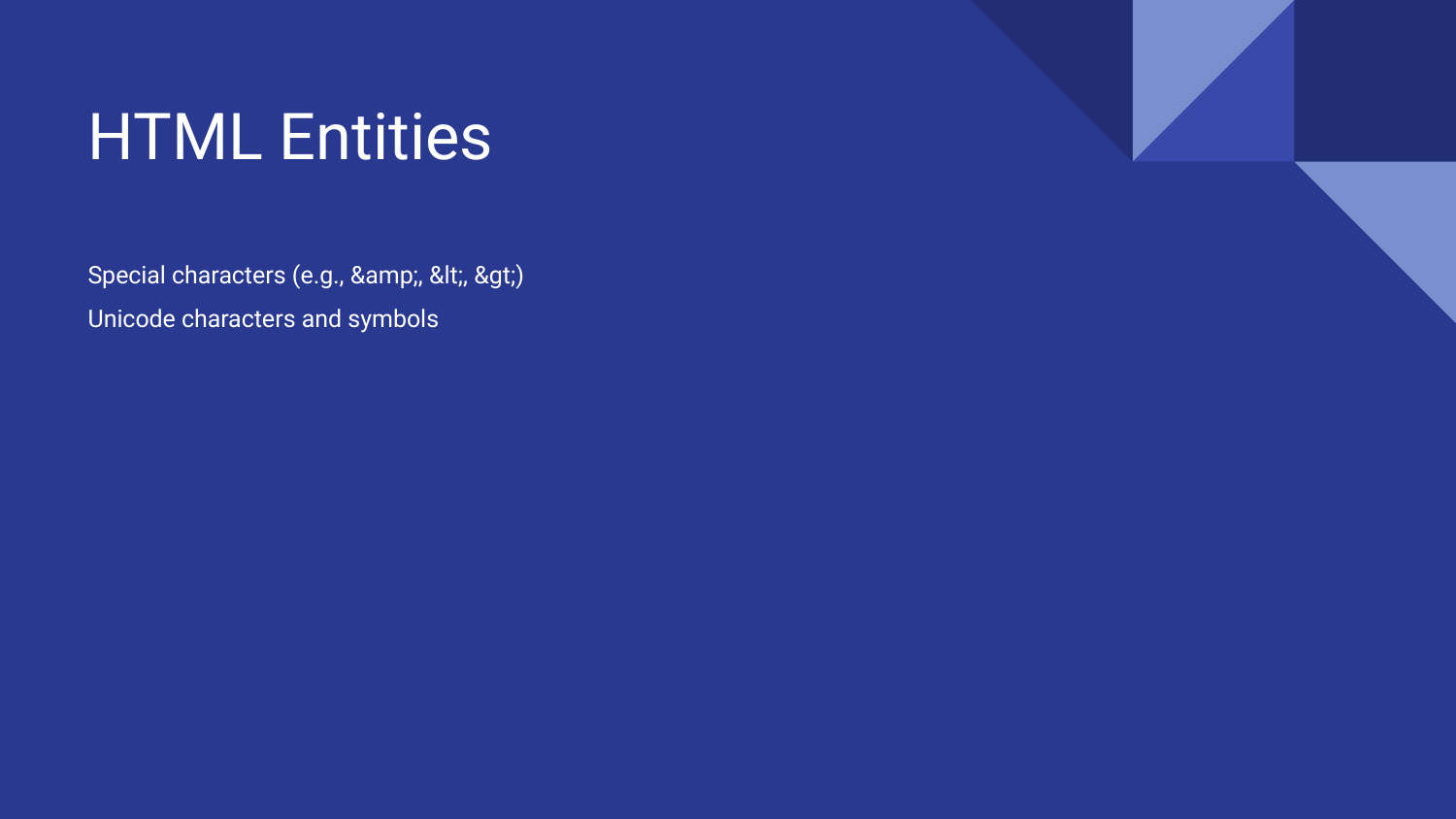

# HTML Entities
Special characters (e.g., &amp;, &lt;, &gt;)
Unicode characters and symbols